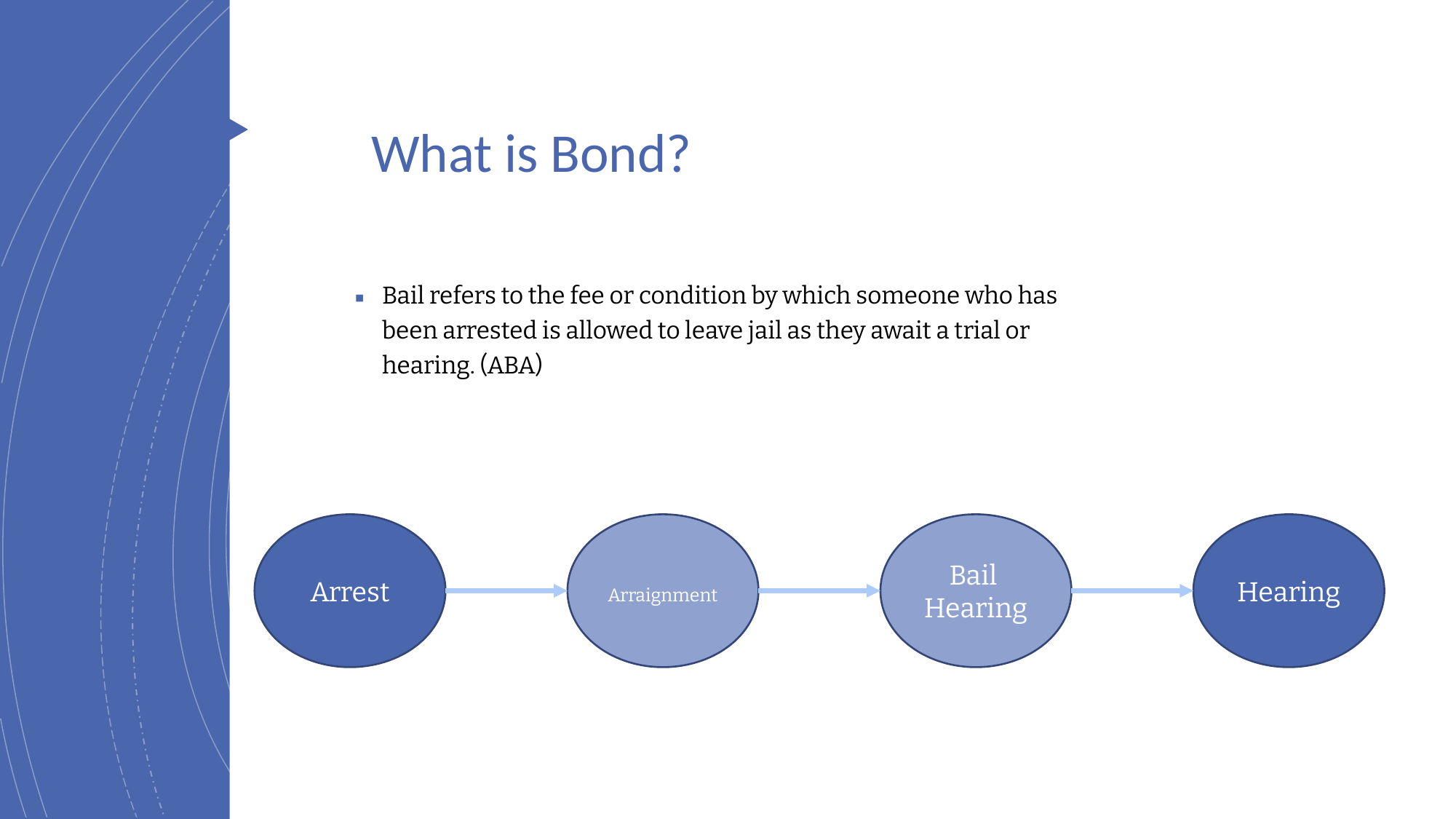

# What is Bond?

Bail refers to the fee or condition by which someone who has been arrested is allowed to leave jail as they await a trial or hearing. (ABA)

Arrest
Arraignment
Bail
Hearing
Hearing